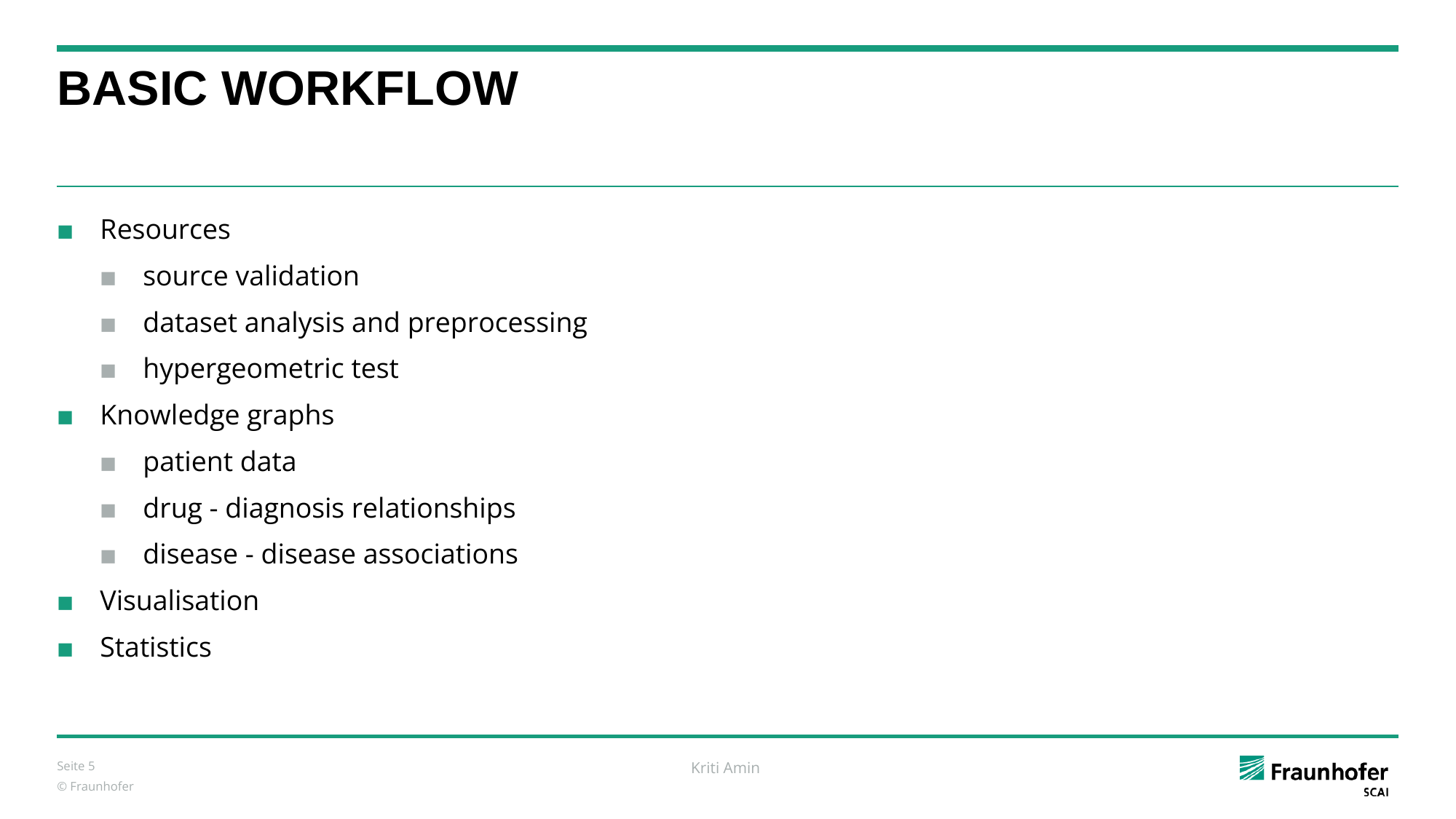

# BASIC WORKFLOW
Resources
source validation
dataset analysis and preprocessing
hypergeometric test
Knowledge graphs
patient data
drug - diagnosis relationships
disease - disease associations
Visualisation
Statistics
Seite 5

 Kriti Amin